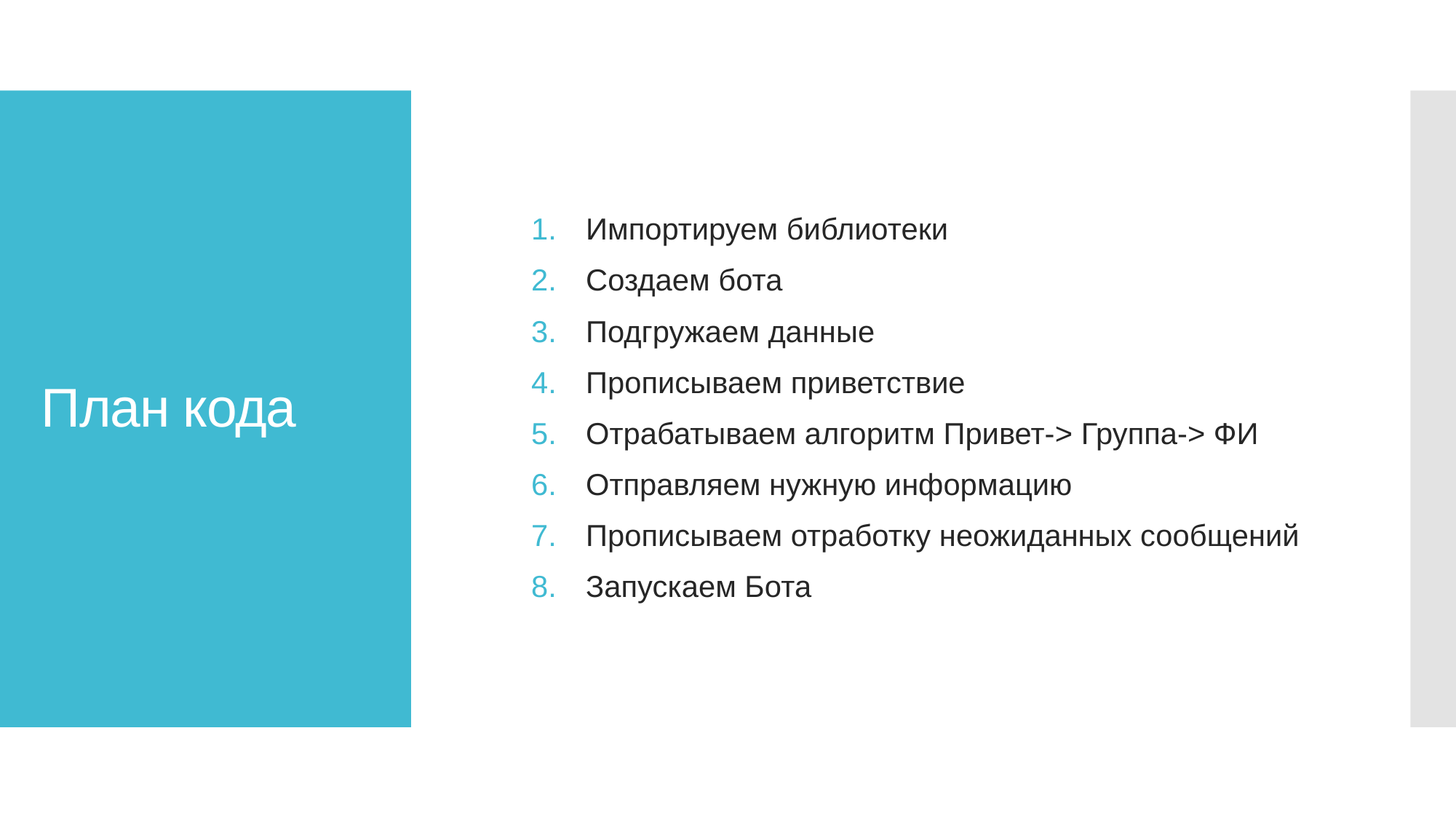

# План кода
Импортируем библиотеки
Создаем бота
Подгружаем данные
Прописываем приветствие
Отрабатываем алгоритм Привет-> Группа-> ФИ
Отправляем нужную информацию
Прописываем отработку неожиданных сообщений
Запускаем Бота